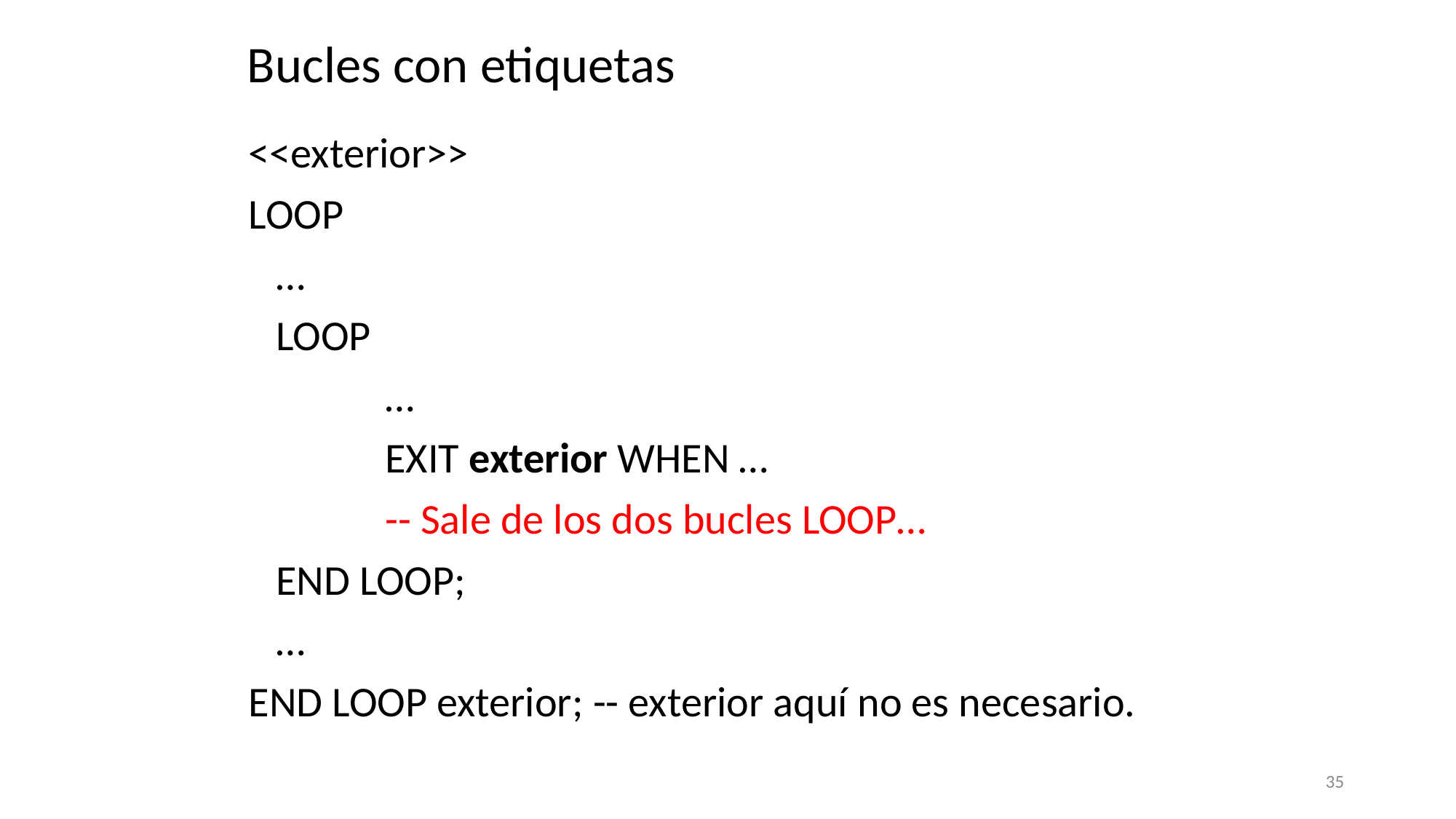

# Bucles con etiquetas
<<exterior>>
LOOP
	…
	LOOP
		…
		EXIT exterior WHEN …
		-- Sale de los dos bucles LOOP…
	END LOOP;
	…
END LOOP exterior; -- exterior aquí no es necesario.
35